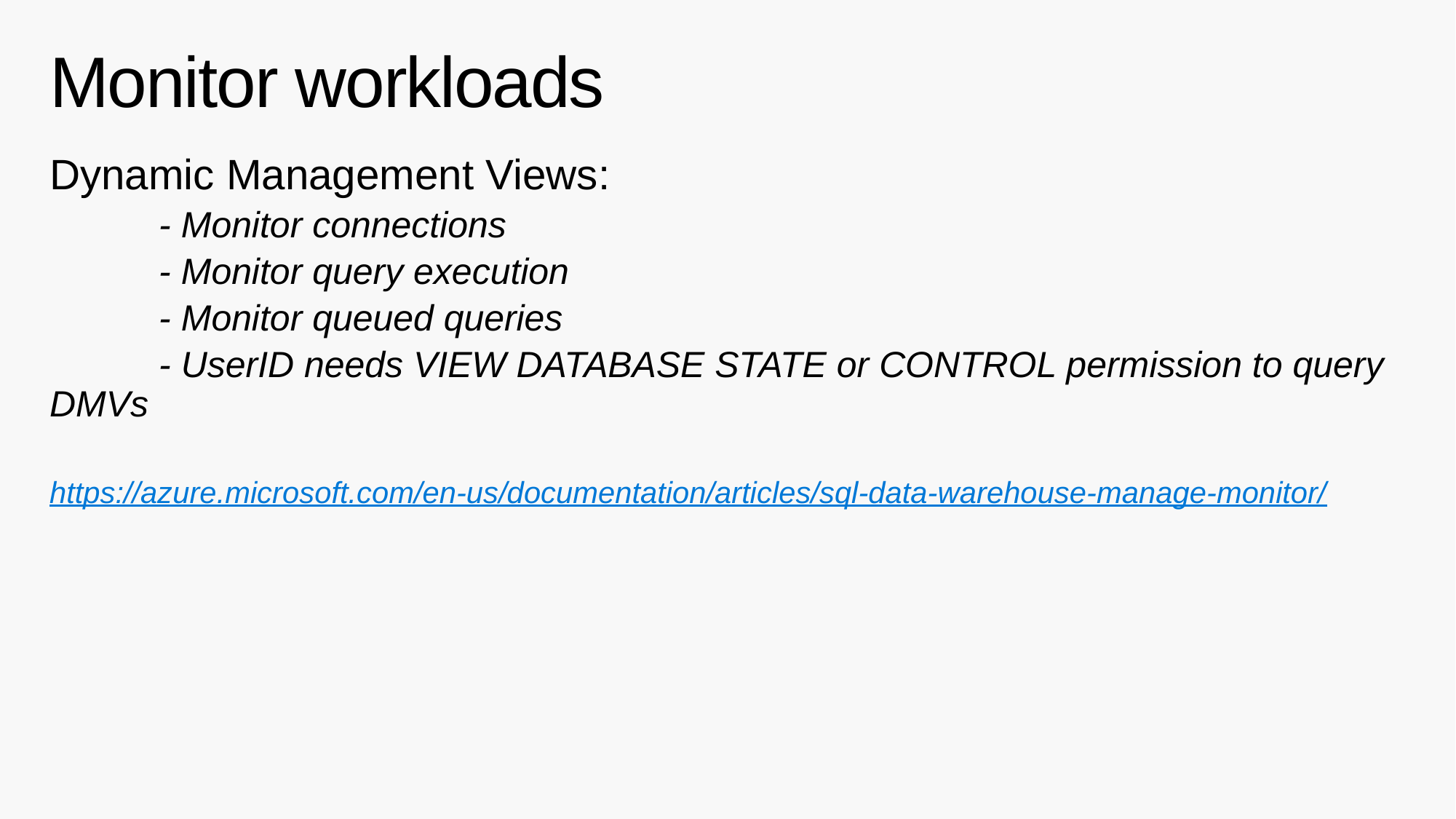

# Monitor workloads
Dynamic Management Views:
	- Monitor connections
	- Monitor query execution
	- Monitor queued queries
	- UserID needs VIEW DATABASE STATE or CONTROL permission to query DMVs

https://azure.microsoft.com/en-us/documentation/articles/sql-data-warehouse-manage-monitor/